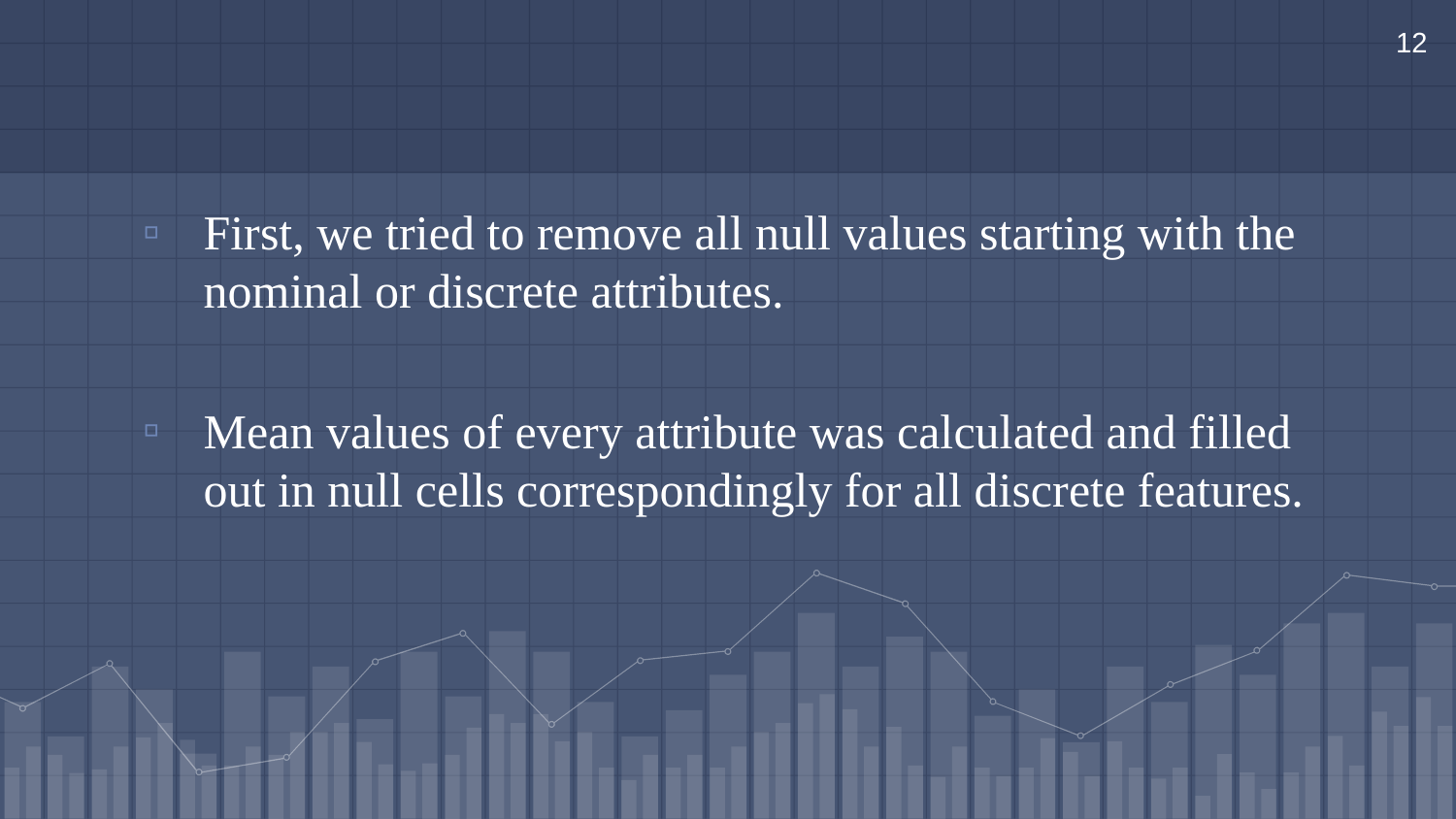

12
First, we tried to remove all null values starting with the nominal or discrete attributes.

Mean values of every attribute was calculated and filled out in null cells correspondingly for all discrete features.